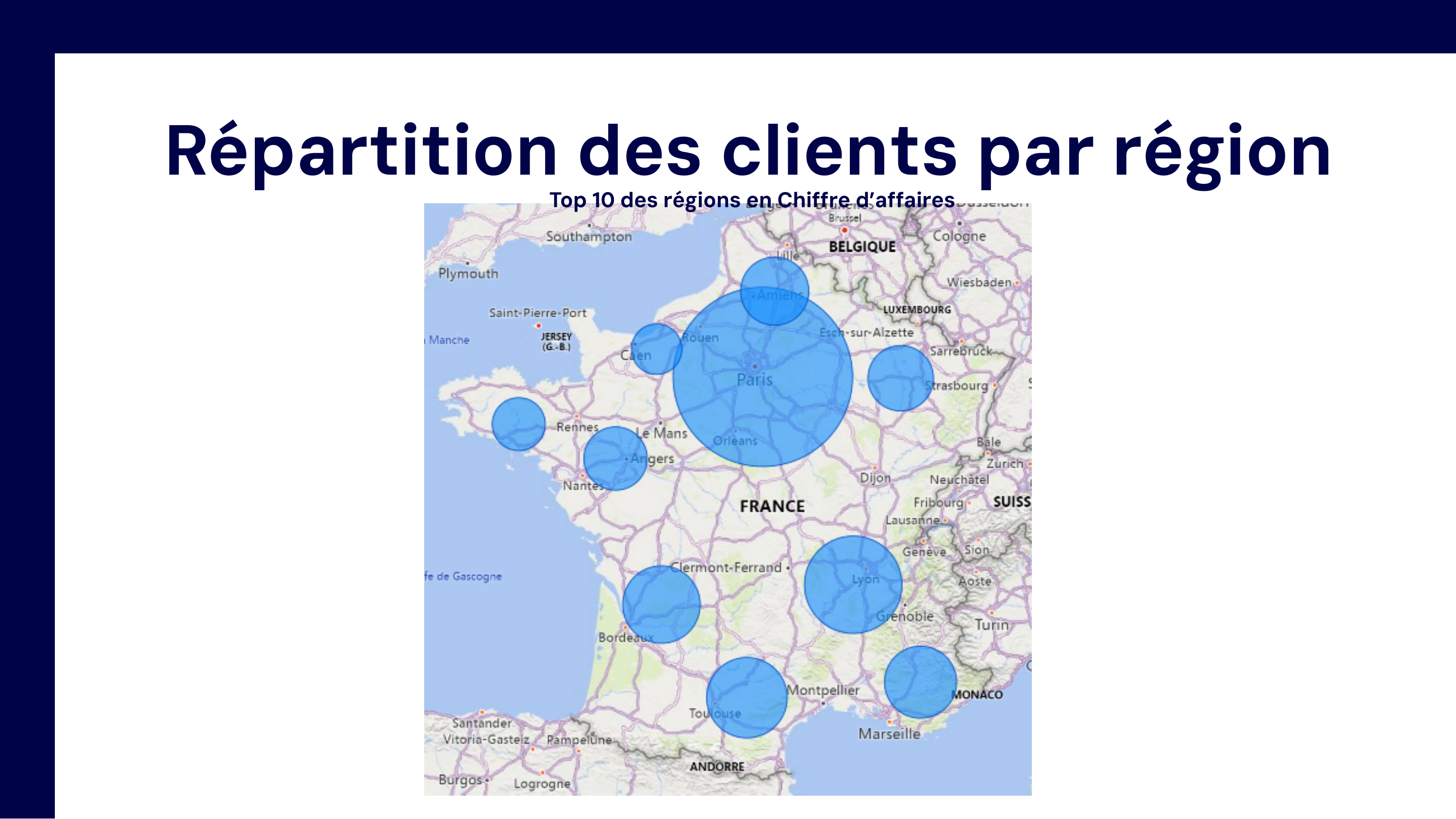

Répartition des clients par région
Top 10 des régions en Chiffre d’affaires